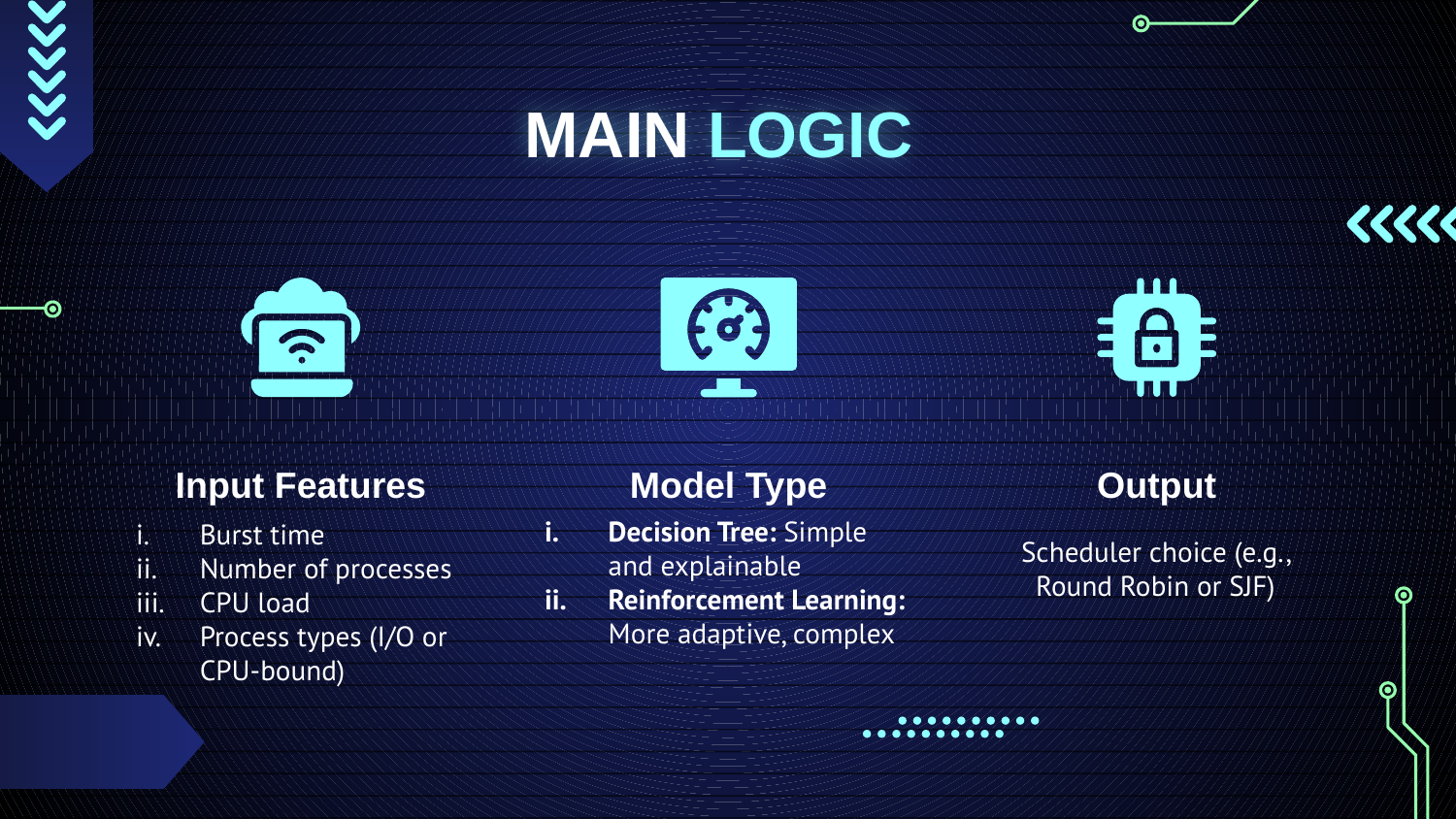

# MAIN LOGIC

Input Features
Model Type
Output
Decision Tree: Simple and explainable
Reinforcement Learning: More adaptive, complex
Burst time
Number of processes
CPU load
Process types (I/O or CPU-bound)
Scheduler choice (e.g., Round Robin or SJF)